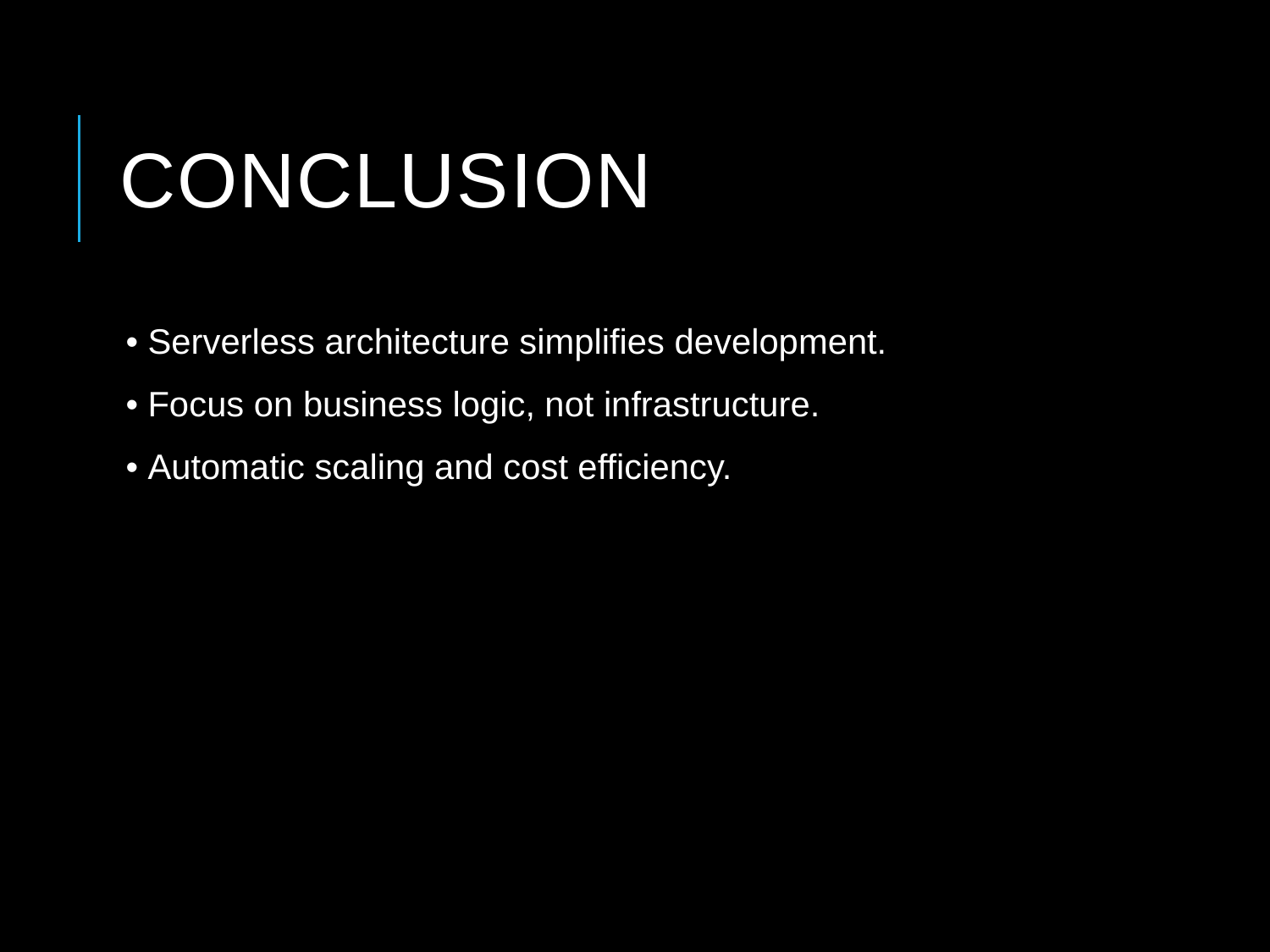

# Conclusion
• Serverless architecture simplifies development.
• Focus on business logic, not infrastructure.
• Automatic scaling and cost efficiency.